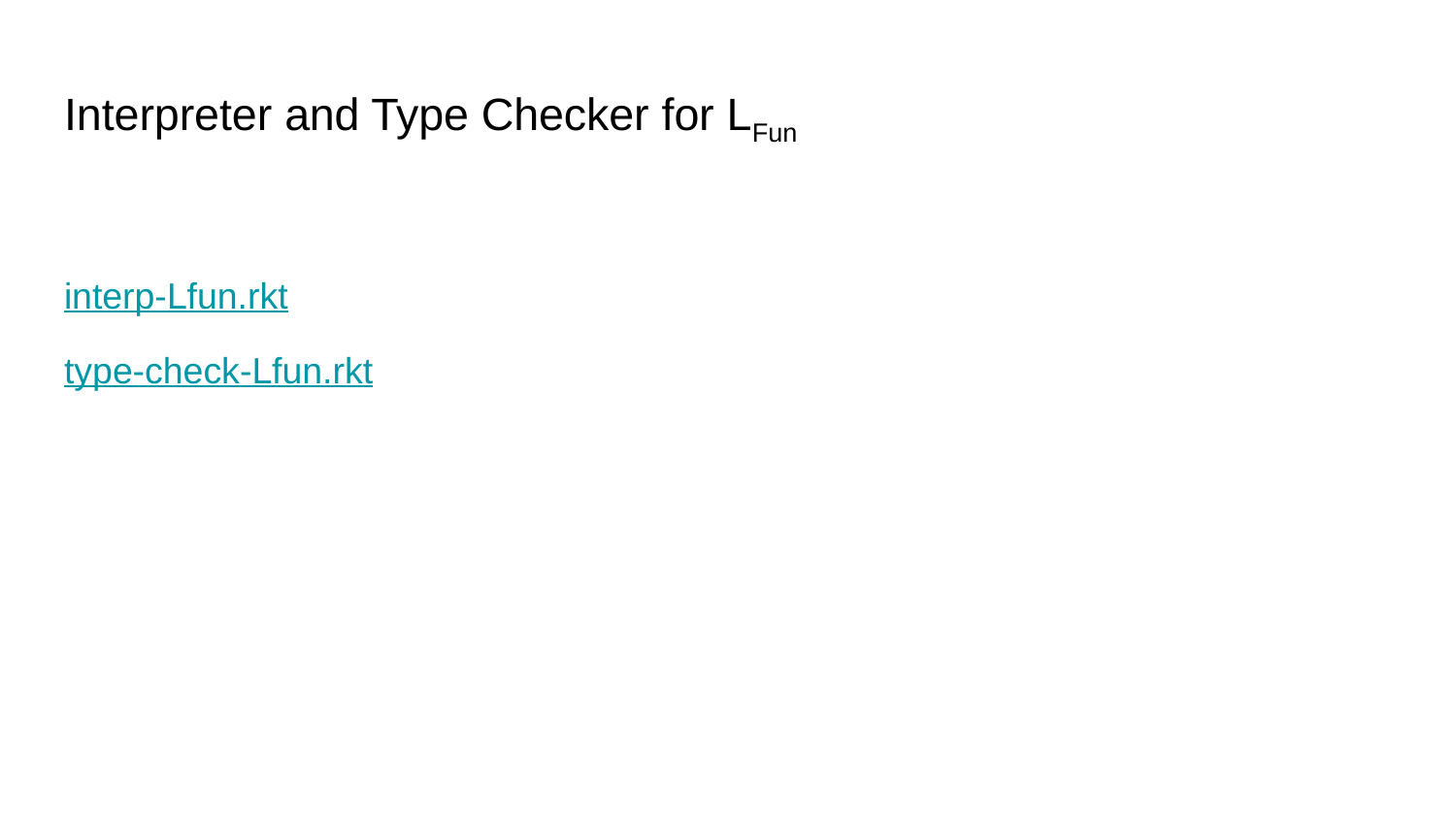

# Interpreter and Type Checker for LFun

interp-Lfun.rkt
type-check-Lfun.rkt